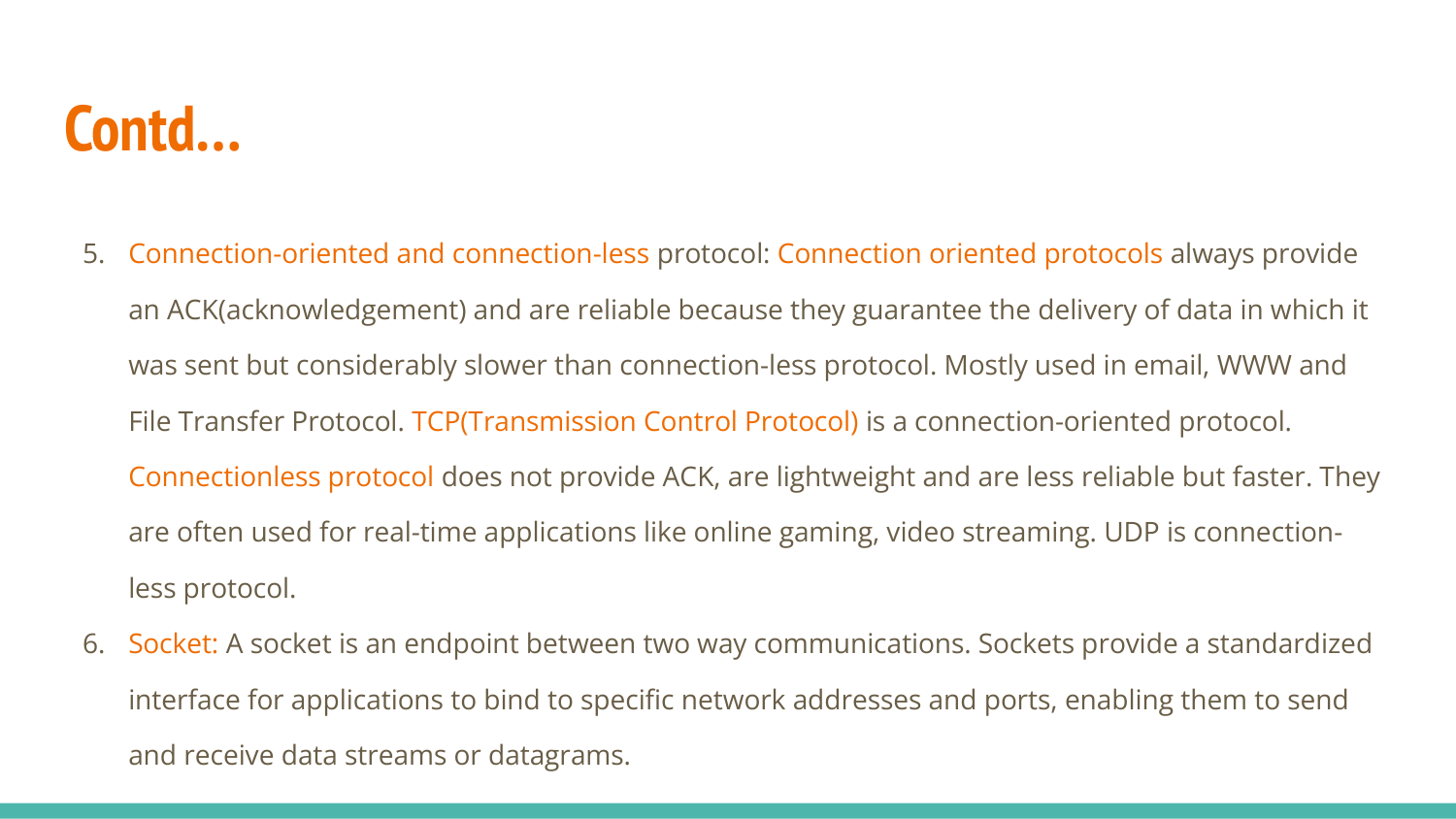

# Contd…
Connection-oriented and connection-less protocol: Connection oriented protocols always provide an ACK(acknowledgement) and are reliable because they guarantee the delivery of data in which it was sent but considerably slower than connection-less protocol. Mostly used in email, WWW and File Transfer Protocol. TCP(Transmission Control Protocol) is a connection-oriented protocol. Connectionless protocol does not provide ACK, are lightweight and are less reliable but faster. They are often used for real-time applications like online gaming, video streaming. UDP is connection-less protocol.
Socket: A socket is an endpoint between two way communications. Sockets provide a standardized interface for applications to bind to specific network addresses and ports, enabling them to send and receive data streams or datagrams.